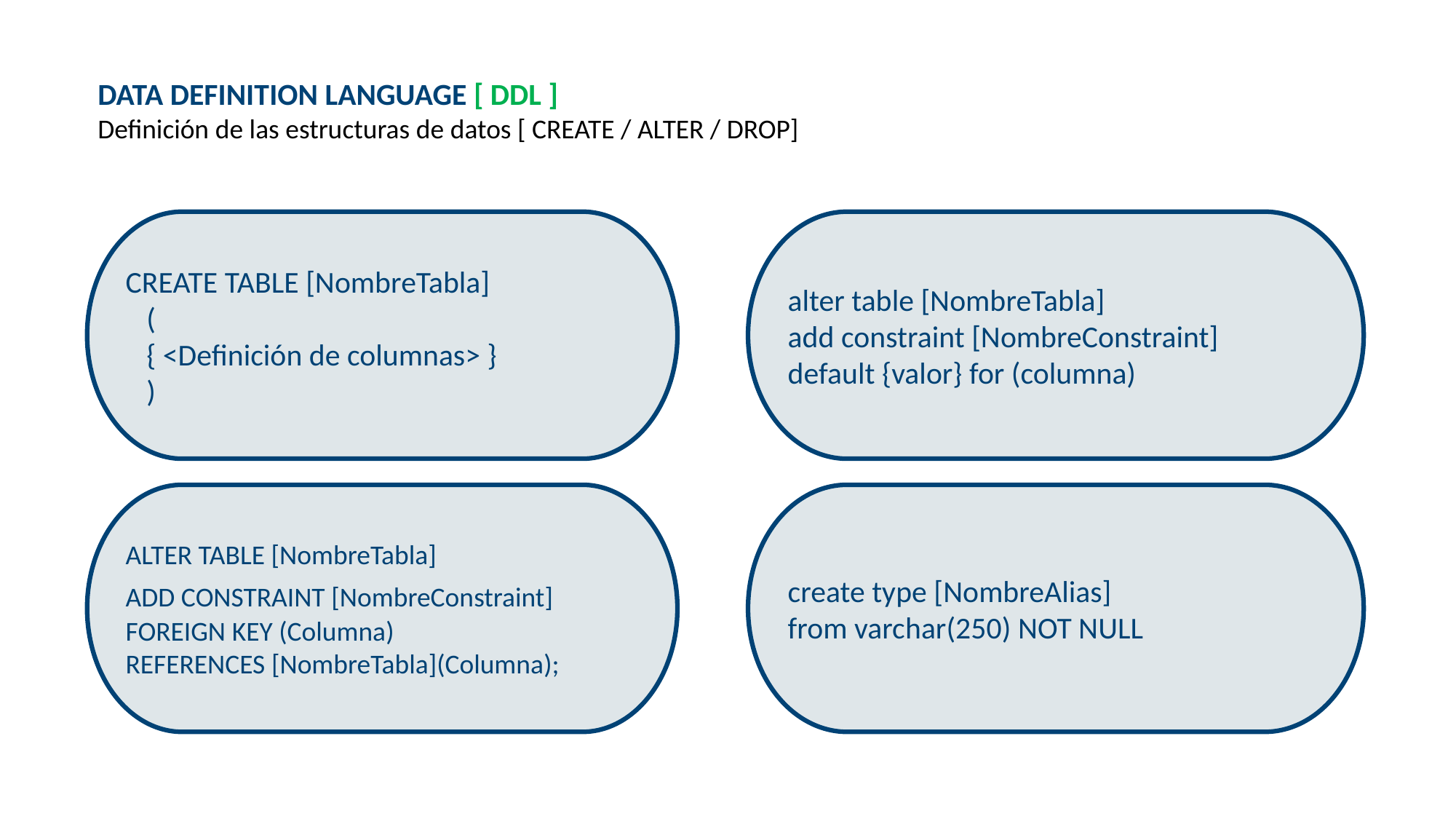

DATA DEFINITION LANGUAGE [ DDL ]
Definición de las estructuras de datos [ CREATE / ALTER / DROP]
alter table [NombreTabla]
add constraint [NombreConstraint]
default {valor} for (columna)
CREATE TABLE [NombreTabla]
   (
   { <Definición de columnas> }
   )
ALTER TABLE [NombreTabla]
ADD CONSTRAINT [NombreConstraint] FOREIGN KEY (Columna)
REFERENCES [NombreTabla](Columna);
create type [NombreAlias]
from varchar(250) NOT NULL